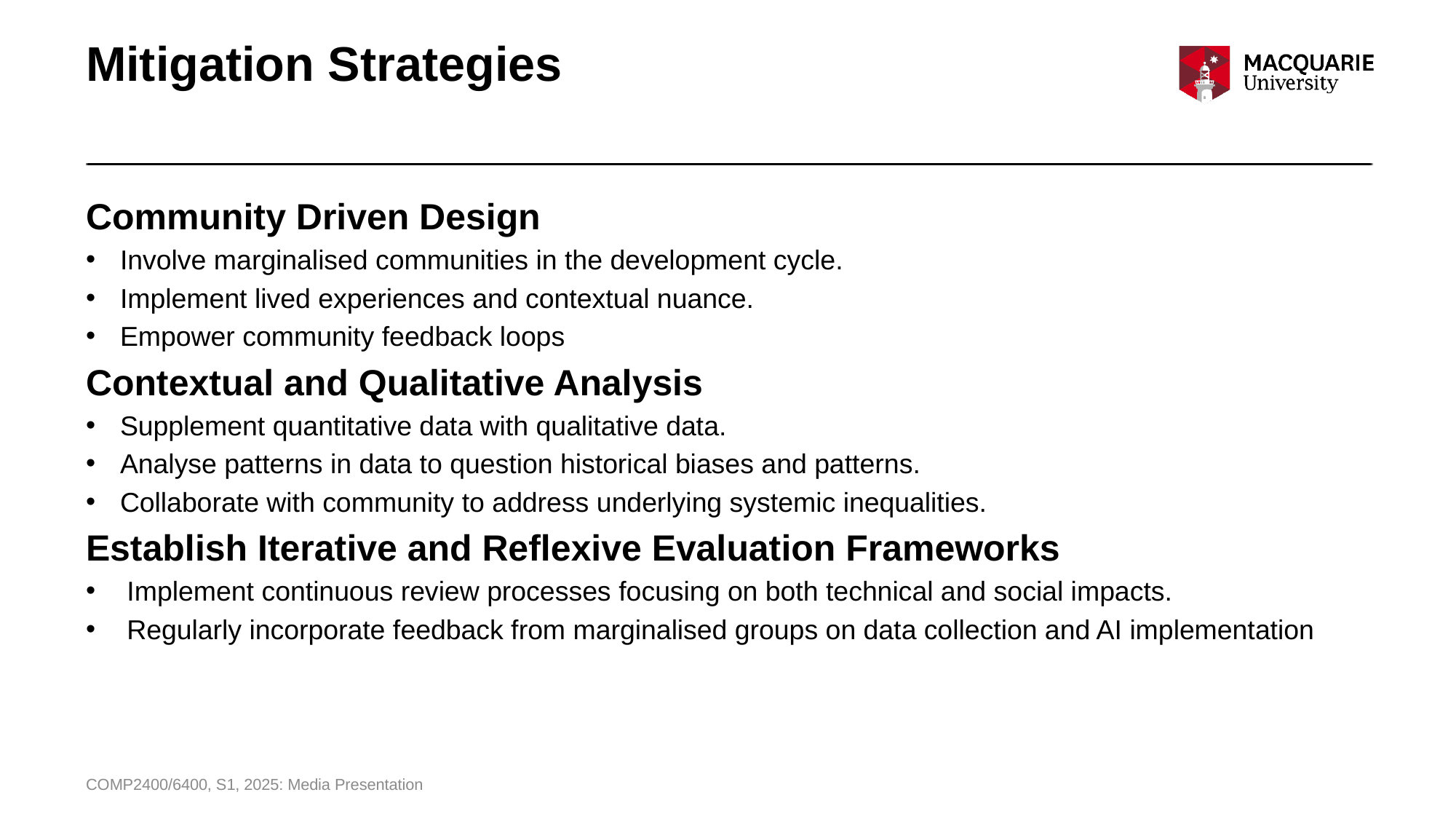

# Mitigation Strategies
Community Driven Design
Involve marginalised communities in the development cycle.
Implement lived experiences and contextual nuance.
Empower community feedback loops
Contextual and Qualitative Analysis
Supplement quantitative data with qualitative data.
Analyse patterns in data to question historical biases and patterns.
Collaborate with community to address underlying systemic inequalities.
Establish Iterative and Reflexive Evaluation Frameworks
Implement continuous review processes focusing on both technical and social impacts.
Regularly incorporate feedback from marginalised groups on data collection and AI implementation

COMP2400/6400, S1, 2025: Media Presentation